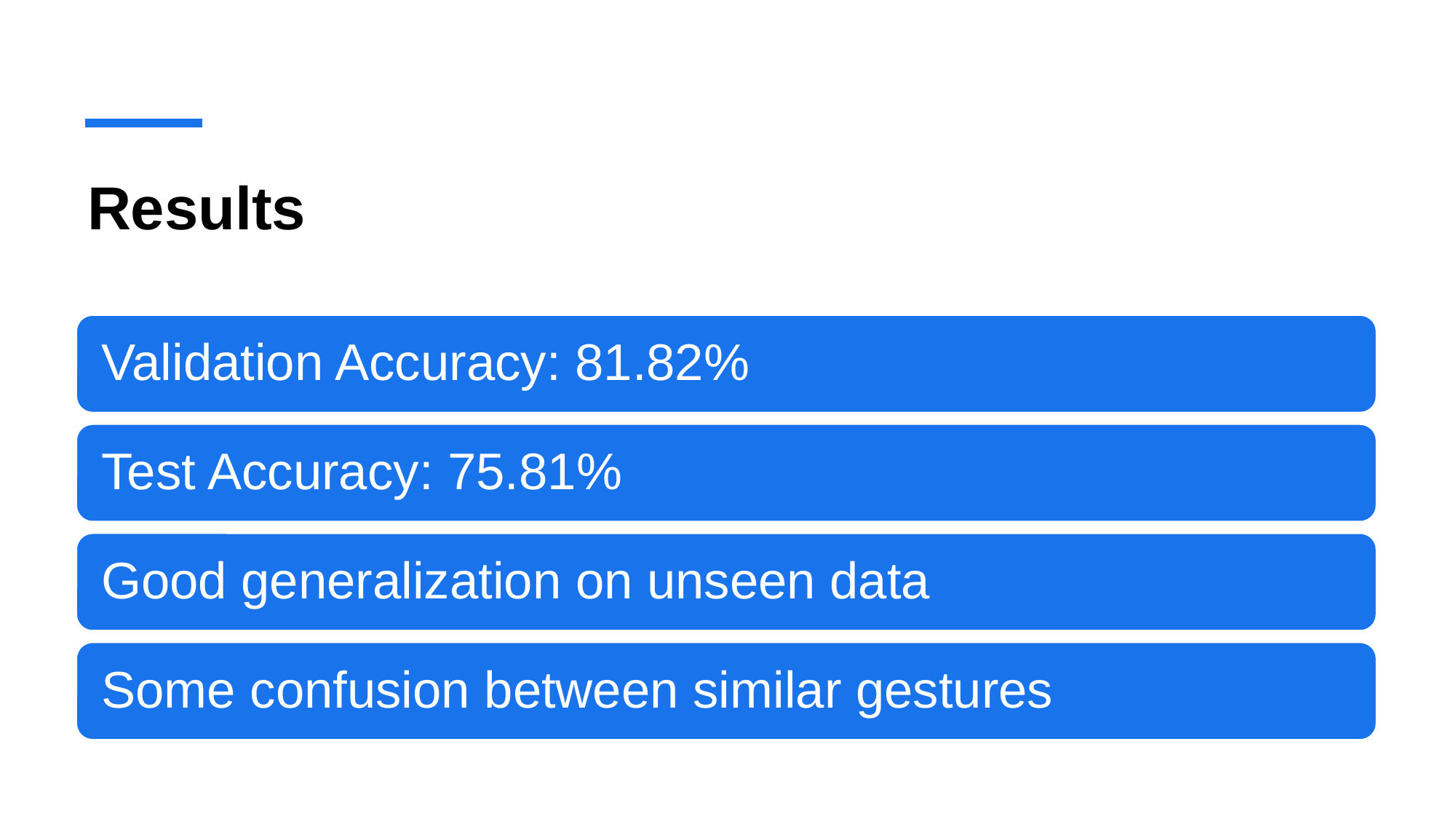

# Results
Validation Accuracy: 81.82%
Test Accuracy: 75.81%
Good generalization on unseen data
Some confusion between similar gestures